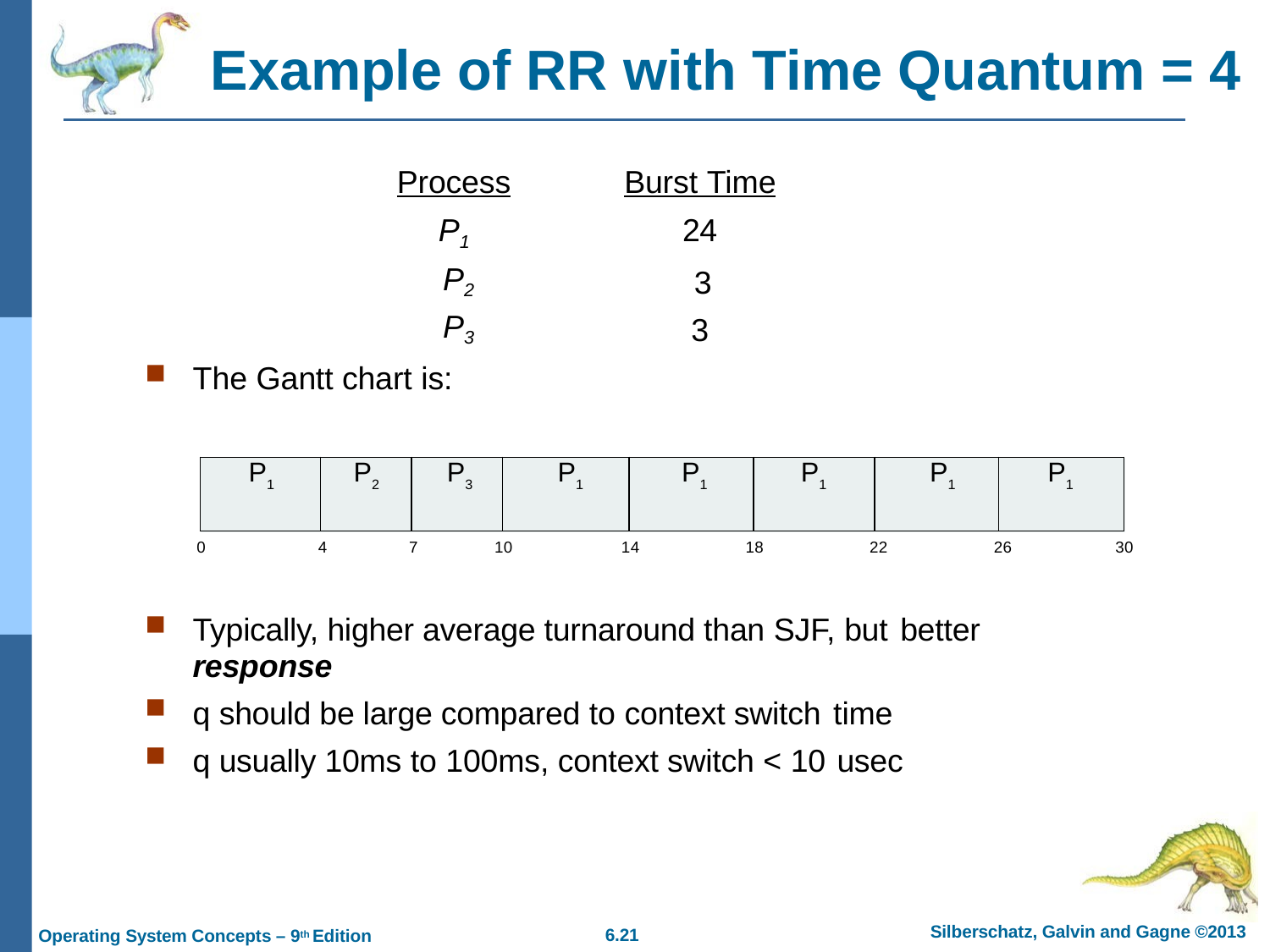

# Example of RR with Time Quantum = 4
| Process | Burst Time |
| --- | --- |
| P1 | 24 |
| P2 | 3 |
| P3 | 3 |
The Gantt chart is:
| P1 | P2 | P3 | P1 | P1 | P1 | P1 | P1 |
| --- | --- | --- | --- | --- | --- | --- | --- |

0
4
7
10
14
18
22
26
30
Typically, higher average turnaround than SJF, but better
response
q should be large compared to context switch time
q usually 10ms to 100ms, context switch < 10 usec
Silberschatz, Galvin and Gagne ©2013
6.21
Operating System Concepts – 9th Edition